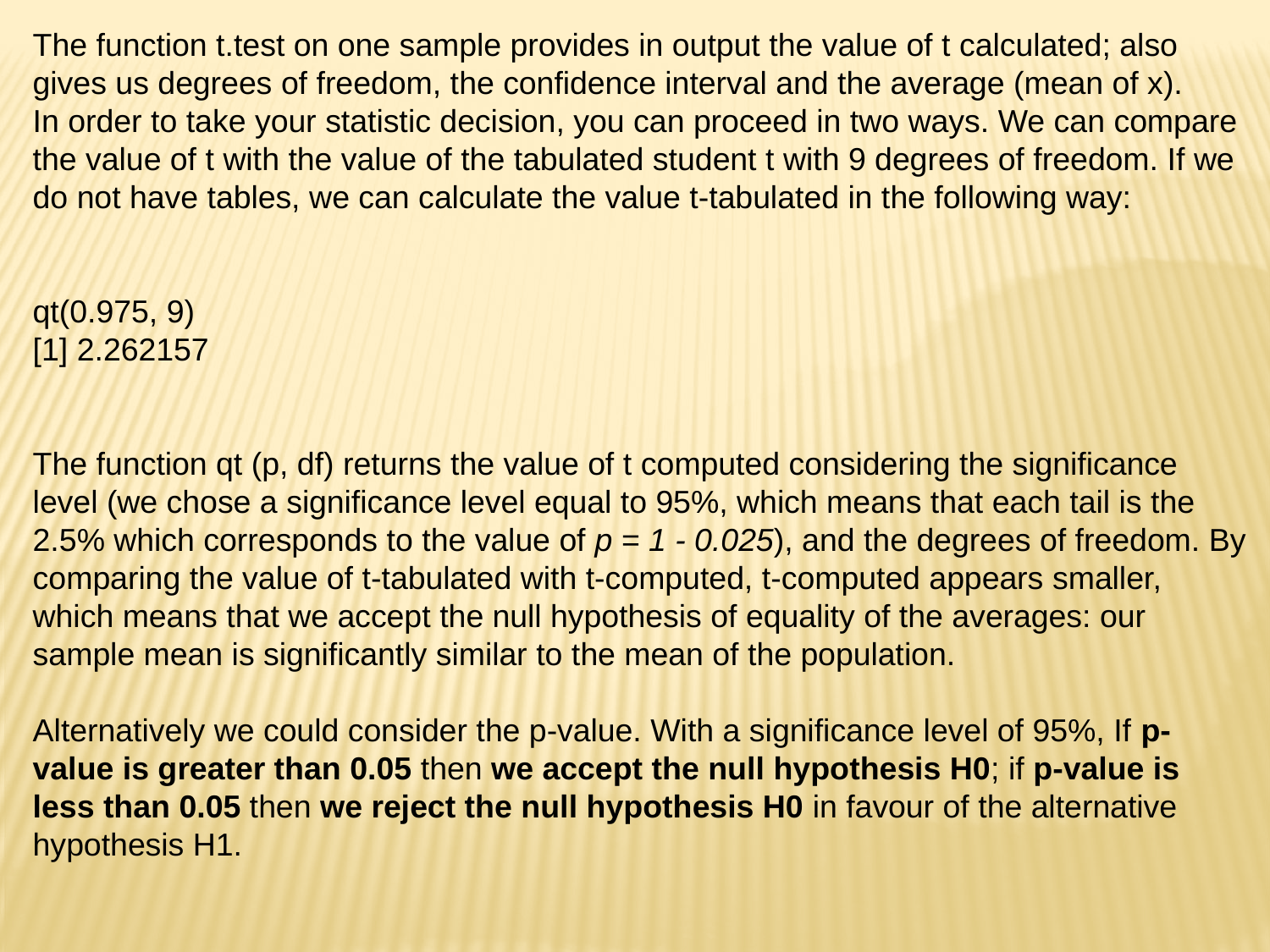

The function t.test on one sample provides in output the value of t calculated; also gives us degrees of freedom, the confidence interval and the average (mean of x).
In order to take your statistic decision, you can proceed in two ways. We can compare the value of t with the value of the tabulated student t with 9 degrees of freedom. If we do not have tables, we can calculate the value t-tabulated in the following way:
qt(0.975, 9)
[1] 2.262157
The function qt (p, df) returns the value of t computed considering the significance level (we chose a significance level equal to 95%, which means that each tail is the 2.5% which corresponds to the value of p = 1 - 0.025), and the degrees of freedom. By comparing the value of t-tabulated with t-computed, t-computed appears smaller, which means that we accept the null hypothesis of equality of the averages: our sample mean is significantly similar to the mean of the population.
Alternatively we could consider the p-value. With a significance level of 95%, If p-value is greater than 0.05 then we accept the null hypothesis H0; if p-value is less than 0.05 then we reject the null hypothesis H0 in favour of the alternative hypothesis H1.